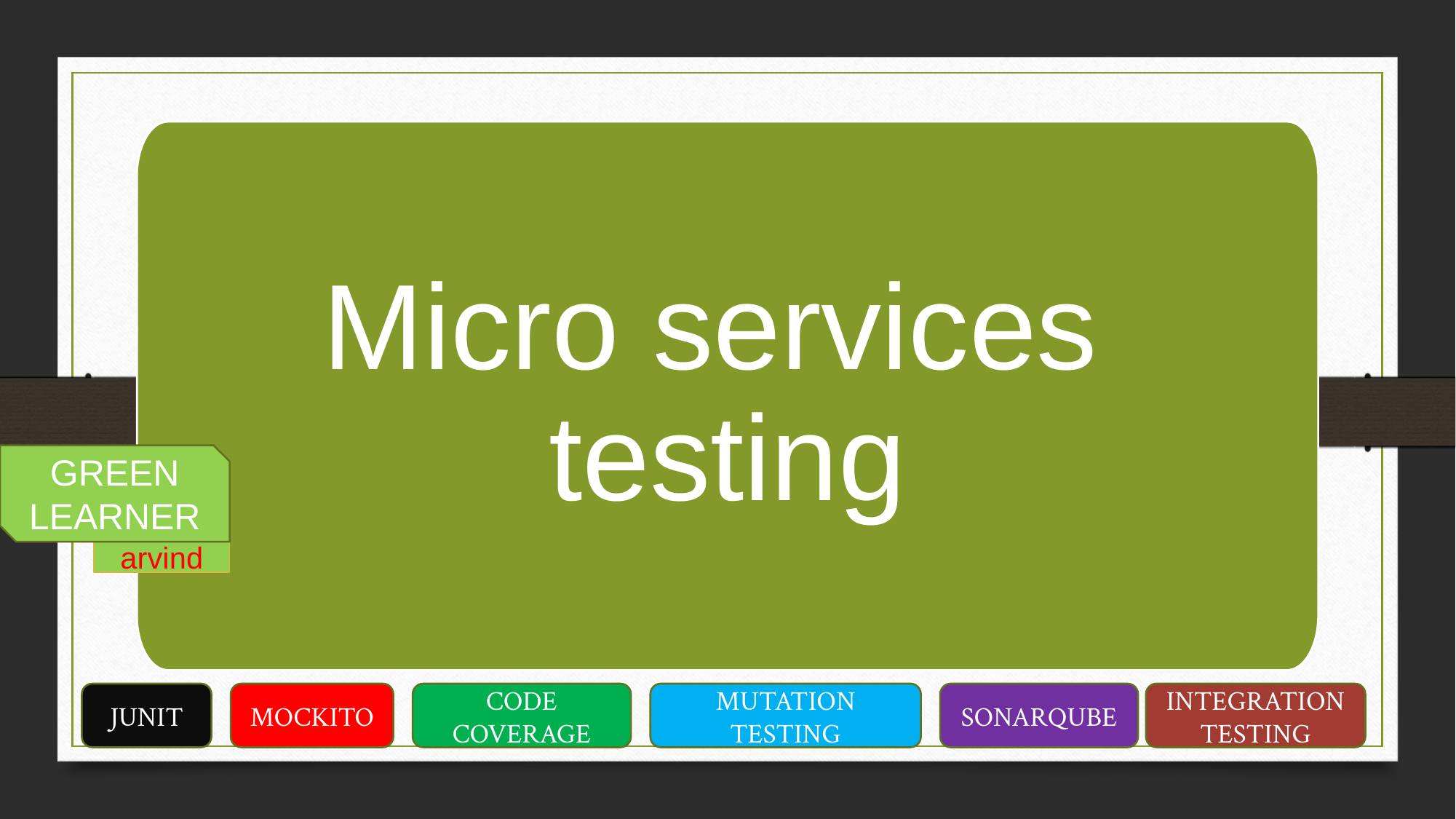

Micro services
testing
GREEN LEARNER
arvind
JUNIT
MOCKITO
CODE COVERAGE
MUTATION TESTING
SONARQUBE
INTEGRATION TESTING